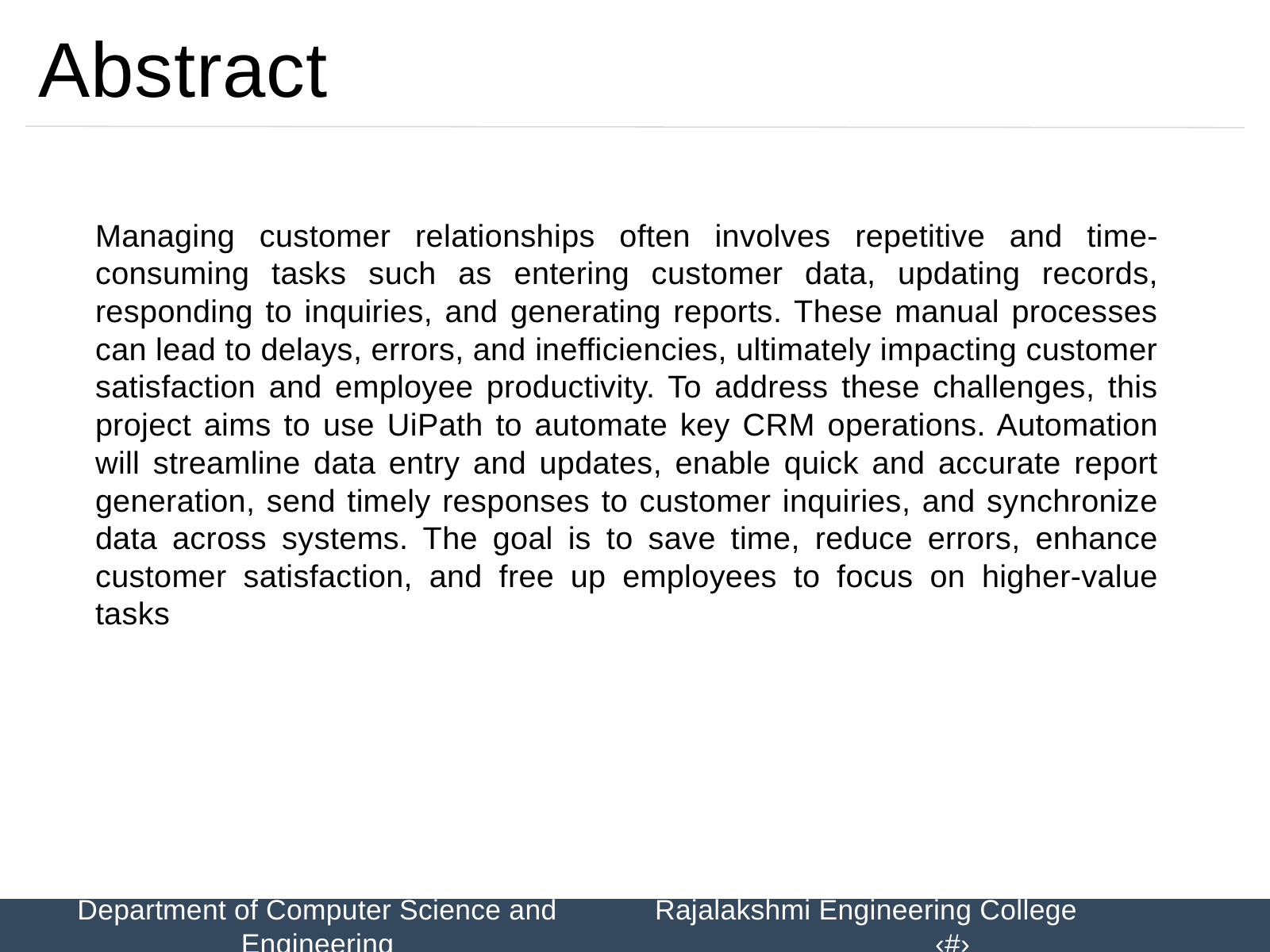

Abstract

Managing customer relationships often involves repetitive and time-consuming tasks such as entering customer data, updating records, responding to inquiries, and generating reports. These manual processes can lead to delays, errors, and inefficiencies, ultimately impacting customer satisfaction and employee productivity. To address these challenges, this project aims to use UiPath to automate key CRM operations. Automation will streamline data entry and updates, enable quick and accurate report generation, send timely responses to customer inquiries, and synchronize data across systems. The goal is to save time, reduce errors, enhance customer satisfaction, and free up employees to focus on higher-value tasks

Department of Computer Science and Engineering

Rajalakshmi Engineering College 		‹#›